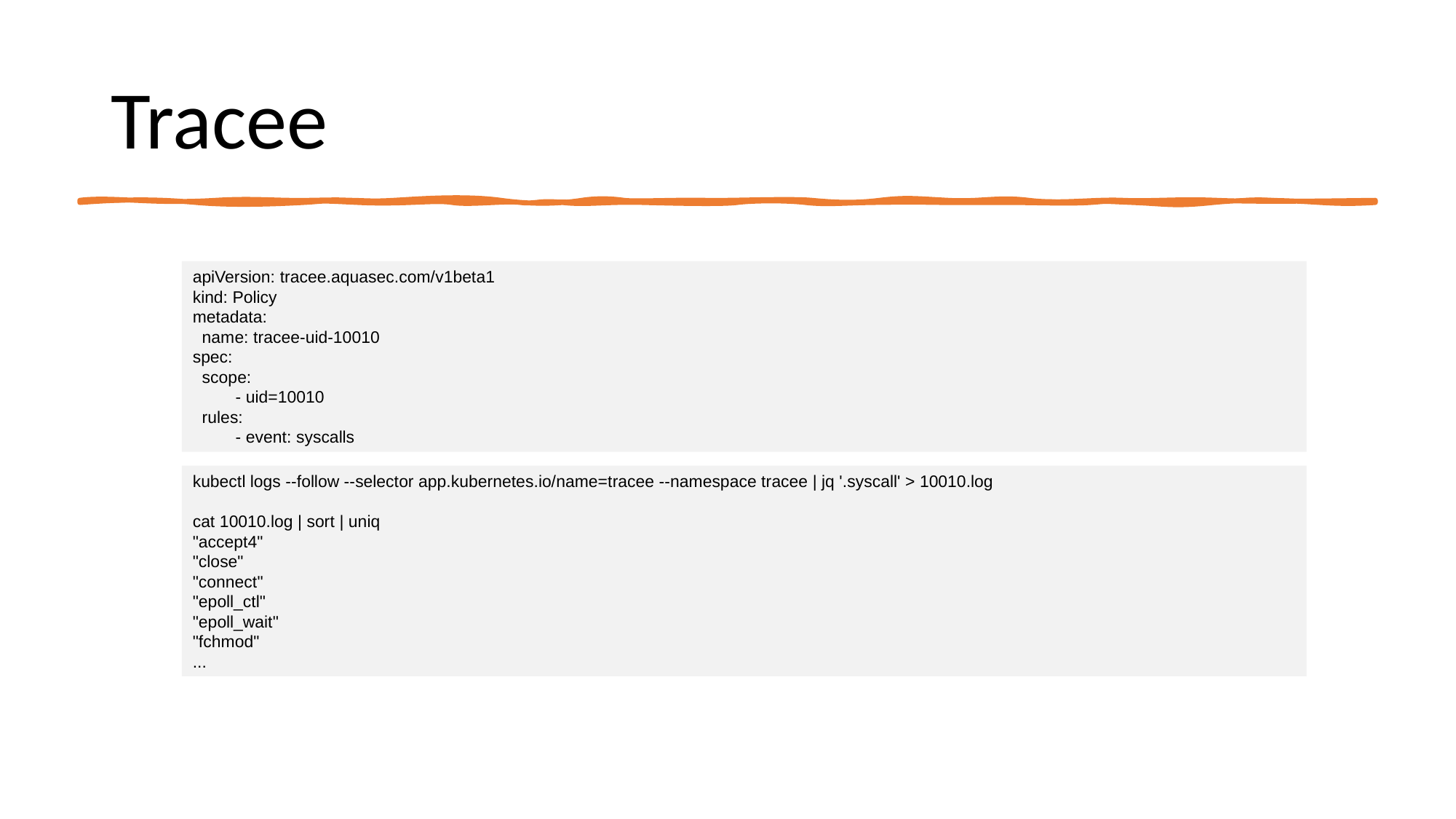

# Tracee

apiVersion: tracee.aquasec.com/v1beta1
kind: Policy
metadata:
  name: tracee-uid-10010
spec:
  scope:
    - uid=10010
  rules:
    - event: syscalls
kubectl logs --follow --selector app.kubernetes.io/name=tracee --namespace tracee | jq '.syscall' > 10010.log

cat 10010.log | sort | uniq
"accept4"
"close"
"connect"
"epoll_ctl"
"epoll_wait"
"fchmod"
...